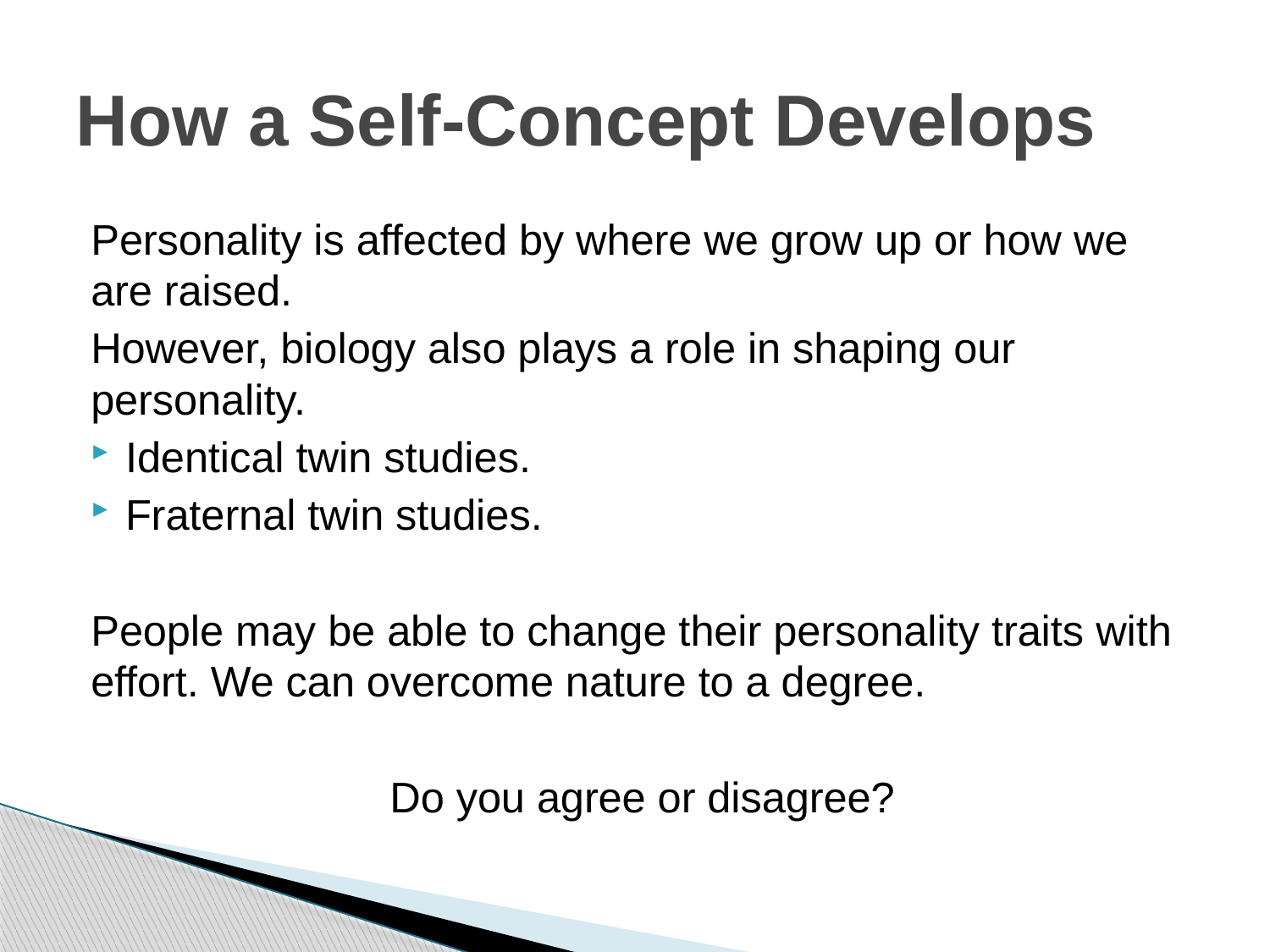

# How a Self-Concept Develops
Personality is affected by where we grow up or how we are raised.
However, biology also plays a role in shaping our personality.
Identical twin studies.
Fraternal twin studies.

People may be able to change their personality traits with effort. We can overcome nature to a degree.

Do you agree or disagree?